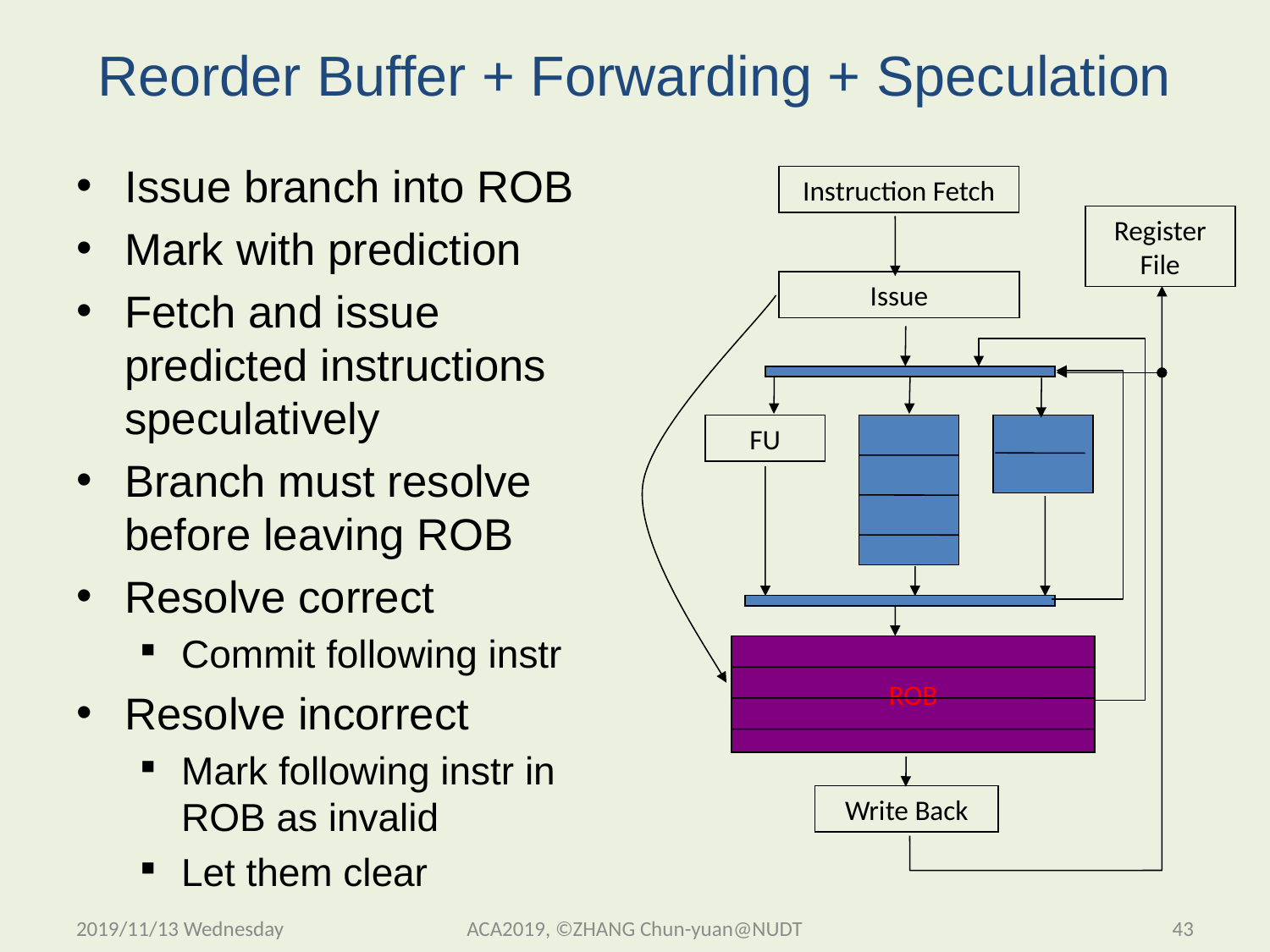

# Reorder Buffer + Forwarding + Speculation
Issue branch into ROB
Mark with prediction
Fetch and issue predicted instructions speculatively
Branch must resolve before leaving ROB
Resolve correct
Commit following instr
Resolve incorrect
Mark following instr in ROB as invalid
Let them clear
Instruction Fetch
Register File

Issue

FU

ROB

Write Back
2019/11/13 Wednesday
ACA2019, ©ZHANG Chun-yuan@NUDT
43